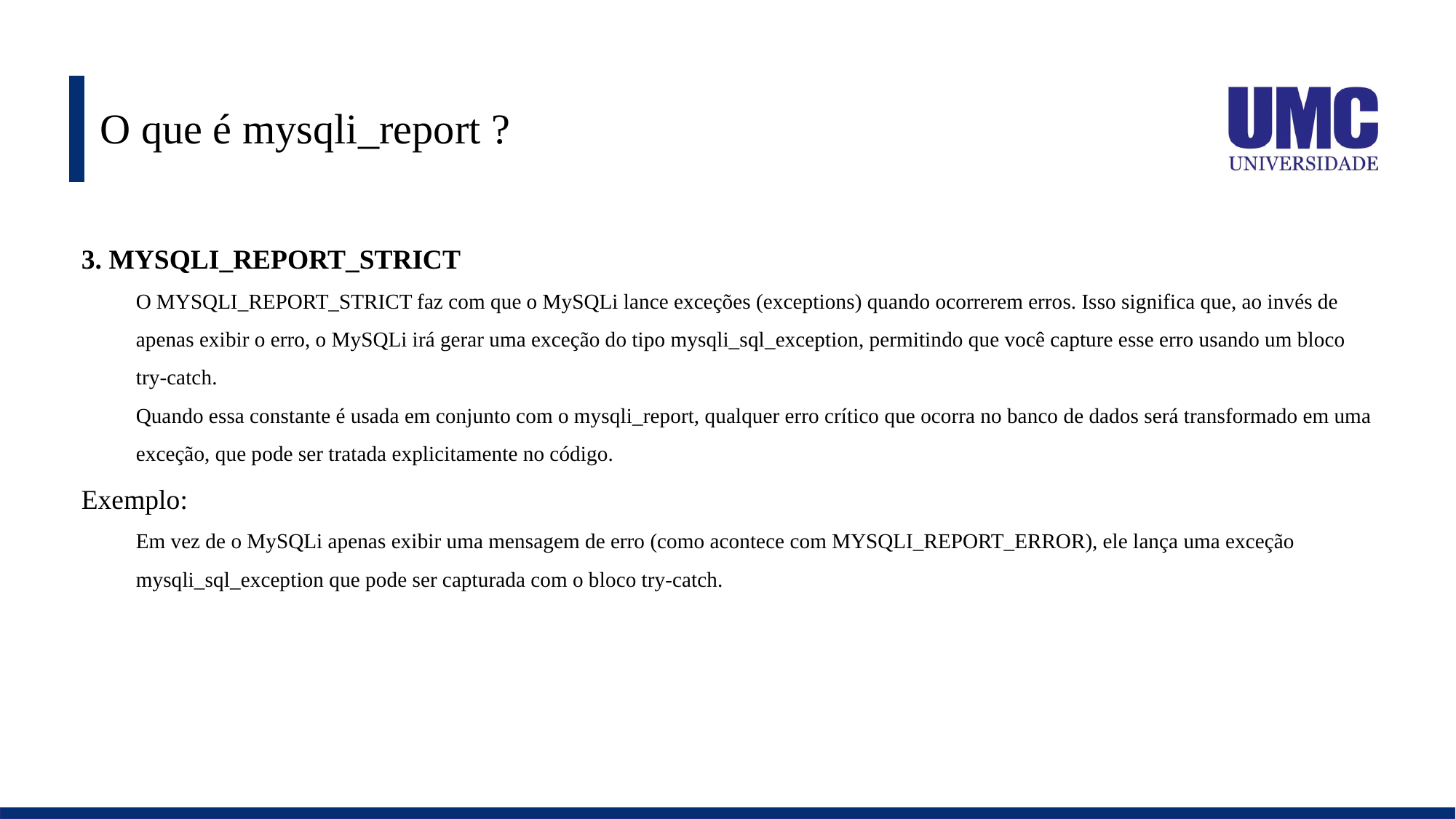

# O que é mysqli_report ?
3. MYSQLI_REPORT_STRICT
O MYSQLI_REPORT_STRICT faz com que o MySQLi lance exceções (exceptions) quando ocorrerem erros. Isso significa que, ao invés de apenas exibir o erro, o MySQLi irá gerar uma exceção do tipo mysqli_sql_exception, permitindo que você capture esse erro usando um bloco try-catch.
Quando essa constante é usada em conjunto com o mysqli_report, qualquer erro crítico que ocorra no banco de dados será transformado em uma exceção, que pode ser tratada explicitamente no código.
Exemplo:
Em vez de o MySQLi apenas exibir uma mensagem de erro (como acontece com MYSQLI_REPORT_ERROR), ele lança uma exceção mysqli_sql_exception que pode ser capturada com o bloco try-catch.